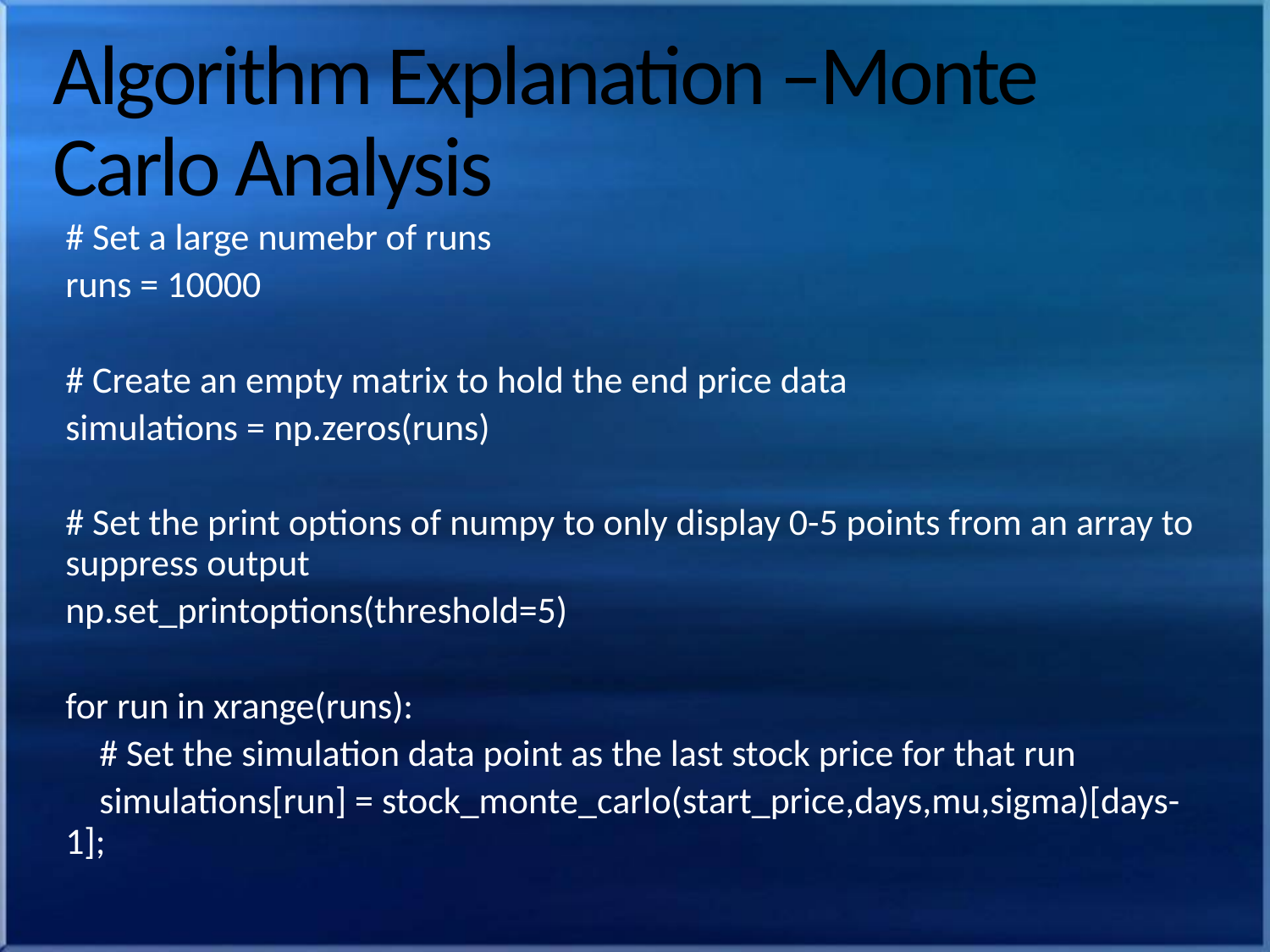

# Algorithm Explanation –Monte Carlo Analysis
# Set a large numebr of runs
runs = 10000

# Create an empty matrix to hold the end price data
simulations = np.zeros(runs)

# Set the print options of numpy to only display 0-5 points from an array to suppress output
np.set_printoptions(threshold=5)

for run in xrange(runs):
    # Set the simulation data point as the last stock price for that run
    simulations[run] = stock_monte_carlo(start_price,days,mu,sigma)[days-1];